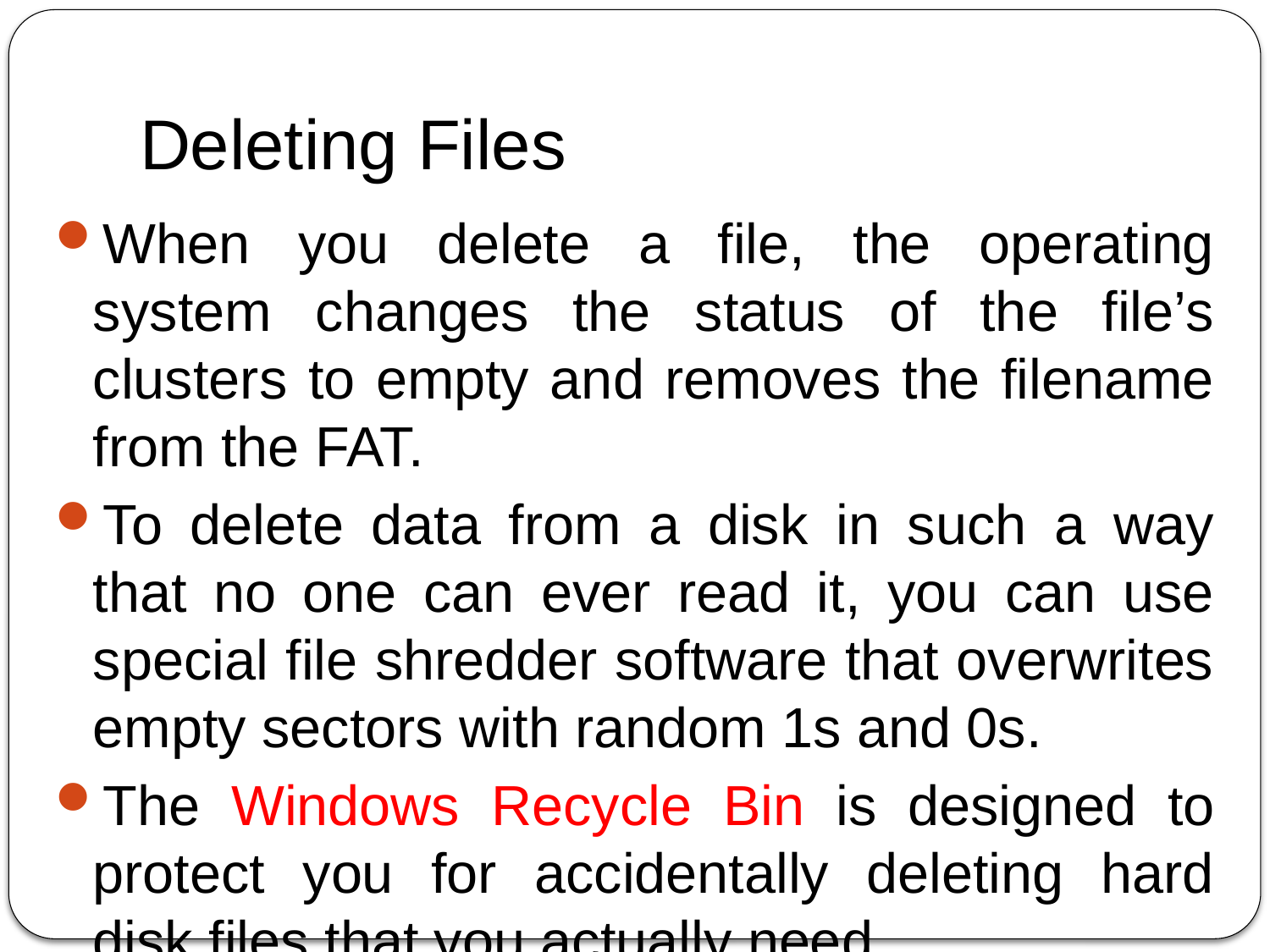

# Deleting Files
When you delete a file, the operating system changes the status of the file’s clusters to empty and removes the filename from the FAT.
To delete data from a disk in such a way that no one can ever read it, you can use special file shredder software that overwrites empty sectors with random 1s and 0s.
The Windows Recycle Bin is designed to protect you for accidentally deleting hard disk files that you actually need.